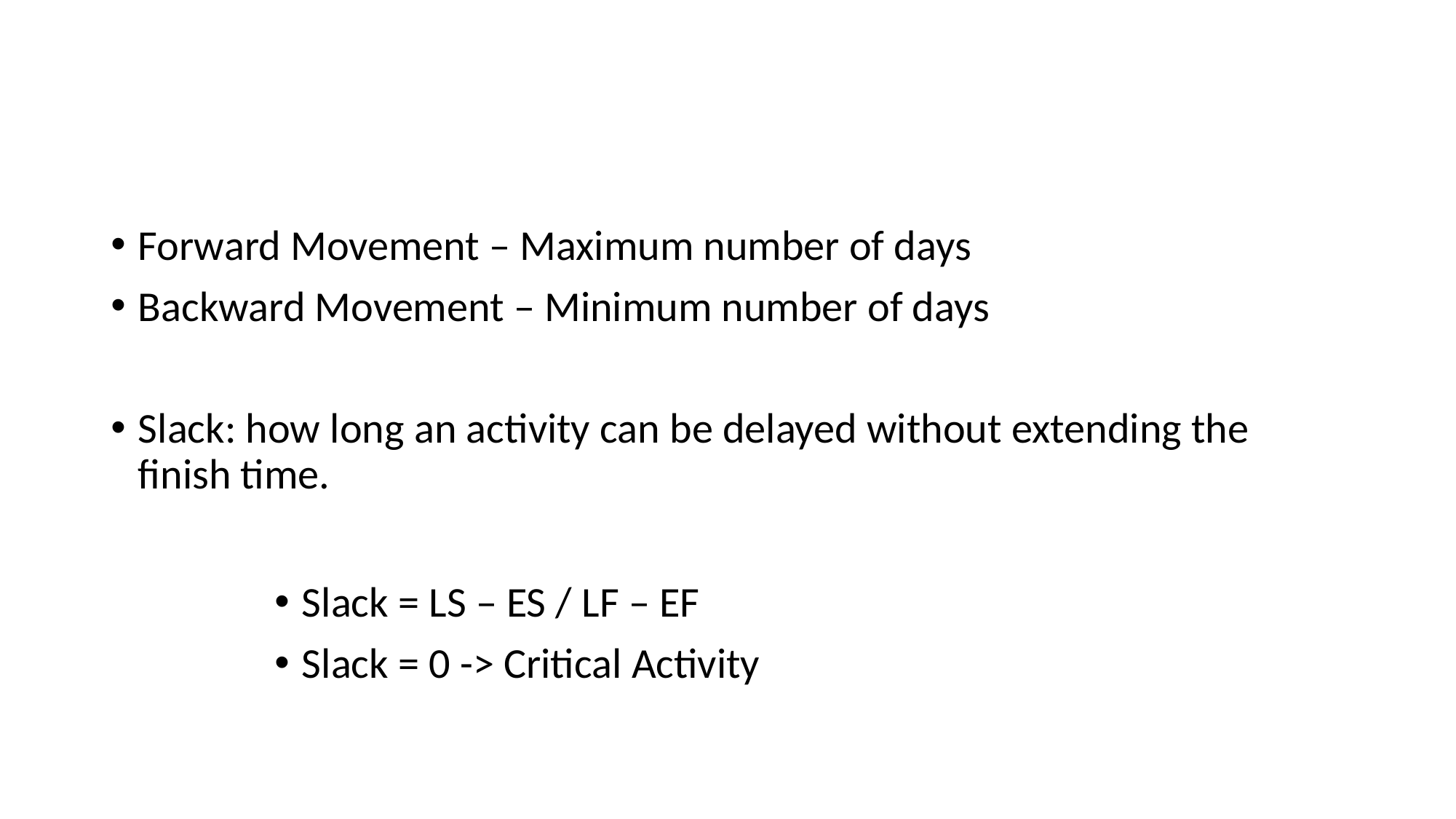

#
Forward Movement – Maximum number of days
Backward Movement – Minimum number of days

Slack: how long an activity can be delayed without extending the finish time.

Slack = LS – ES / LF – EF
Slack = 0 -> Critical Activity